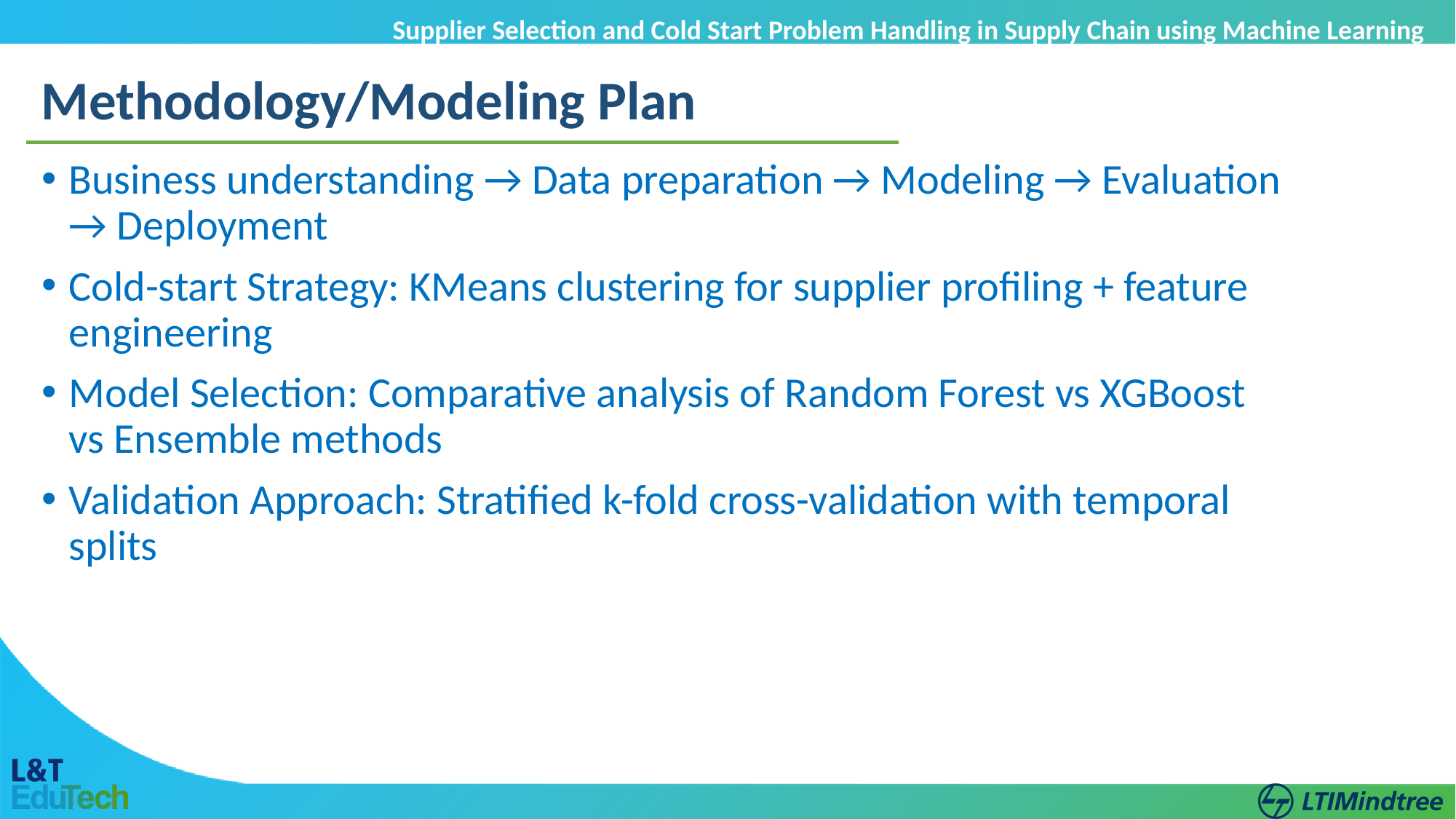

Supplier Selection and Cold Start Problem Handling in Supply Chain using Machine Learning
Methodology/Modeling Plan
Business understanding → Data preparation → Modeling → Evaluation → Deployment
Cold-start Strategy: KMeans clustering for supplier profiling + feature engineering
Model Selection: Comparative analysis of Random Forest vs XGBoost vs Ensemble methods
Validation Approach: Stratified k-fold cross-validation with temporal splits